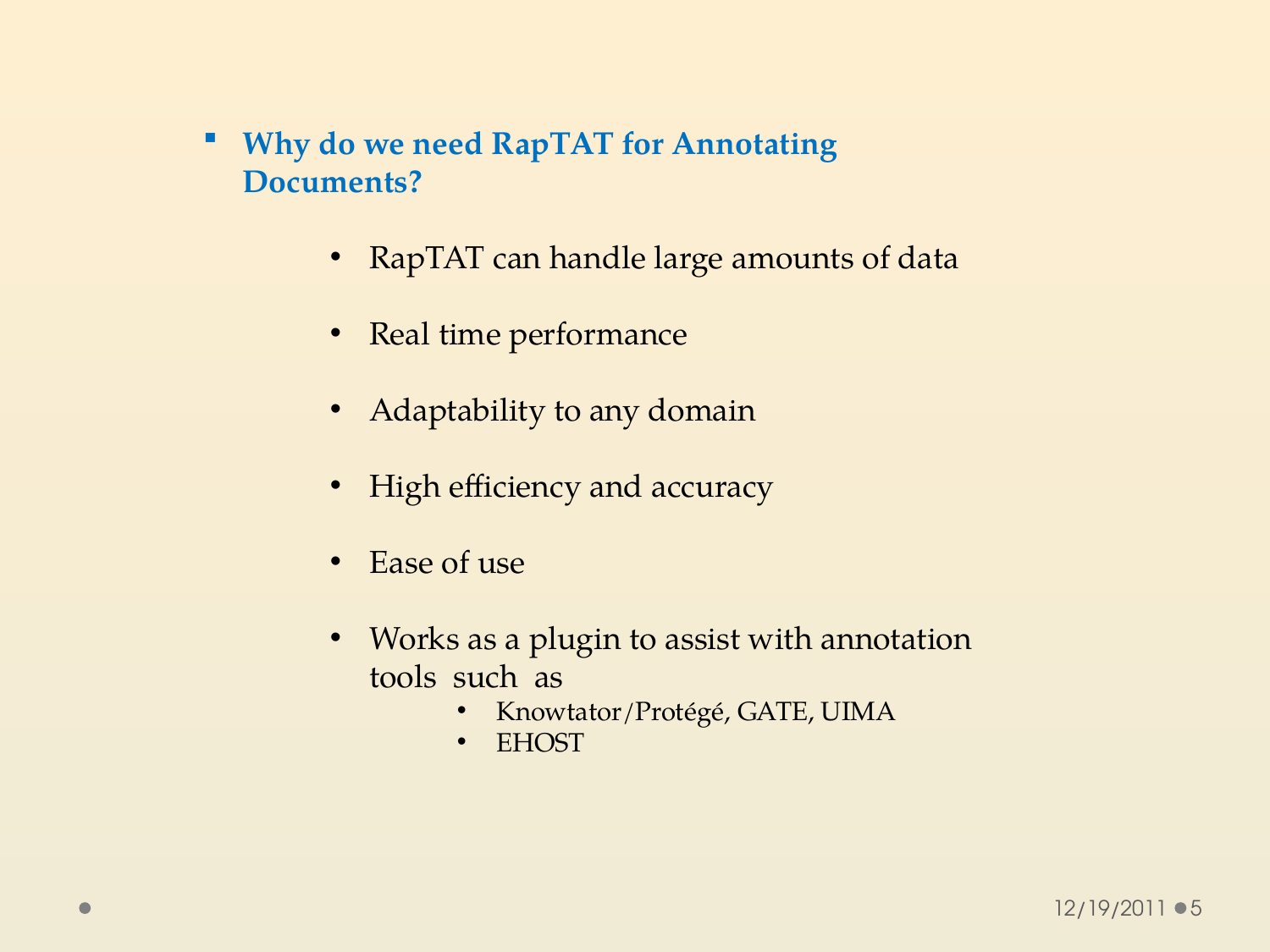

Why do we need RapTAT for Annotating Documents?

RapTAT can handle large amounts of data

Real time performance

Adaptability to any domain

High efficiency and accuracy

Ease of use

Works as a plugin to assist with annotation tools  such  as
Knowtator/Protégé, GATE, UIMA
EHOST

12/19/2011
5